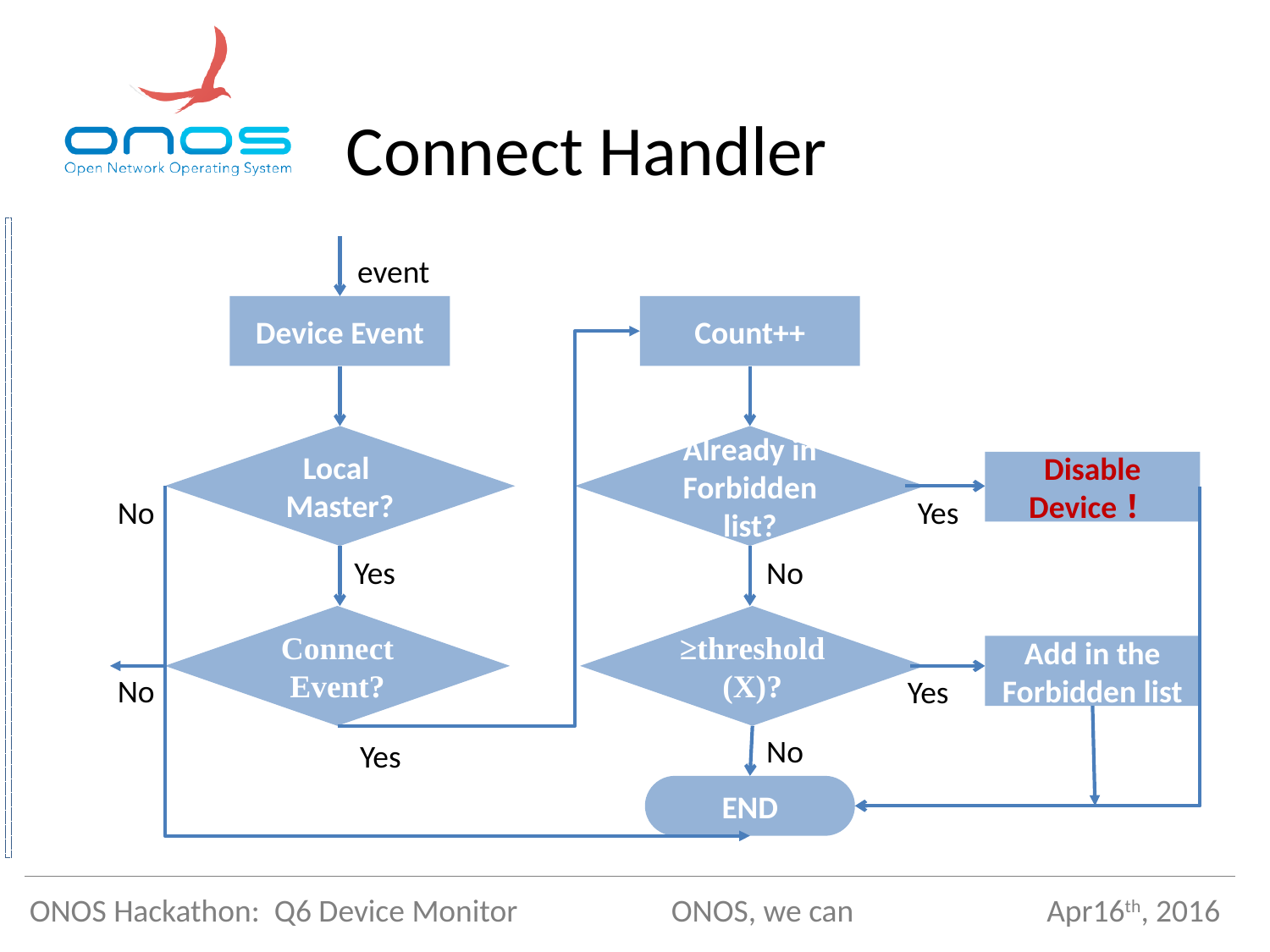

# Connect Handler

event
Device Event
Count++
Local  Master?
Already in Forbidden list?
Disable Device！
No
Yes
Yes
No
Connect Event?
≥threshold (X)?
Add in the Forbidden list
No
Yes
No
Yes
END